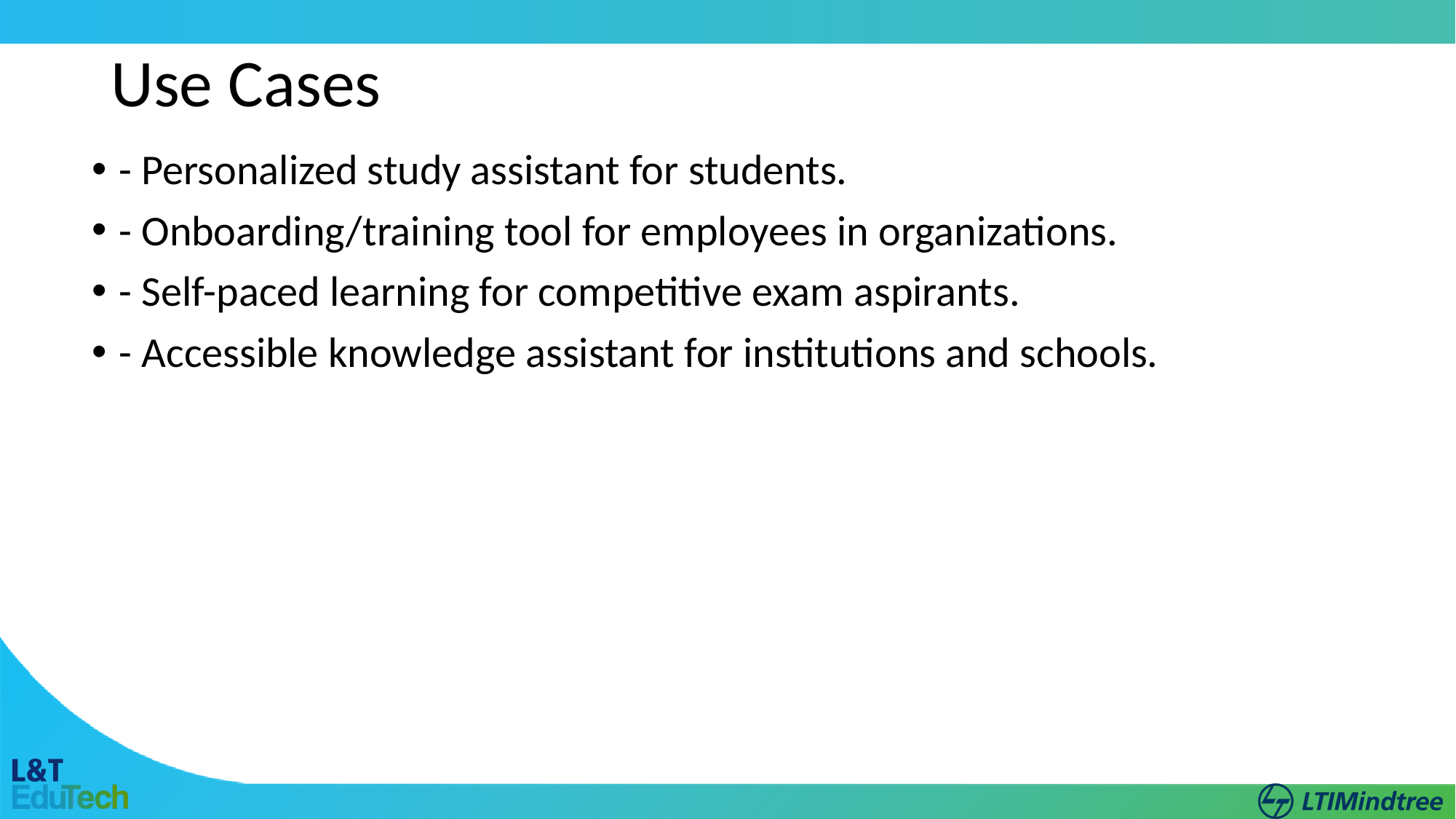

# Use Cases
- Personalized study assistant for students.
- Onboarding/training tool for employees in organizations.
- Self-paced learning for competitive exam aspirants.
- Accessible knowledge assistant for institutions and schools.